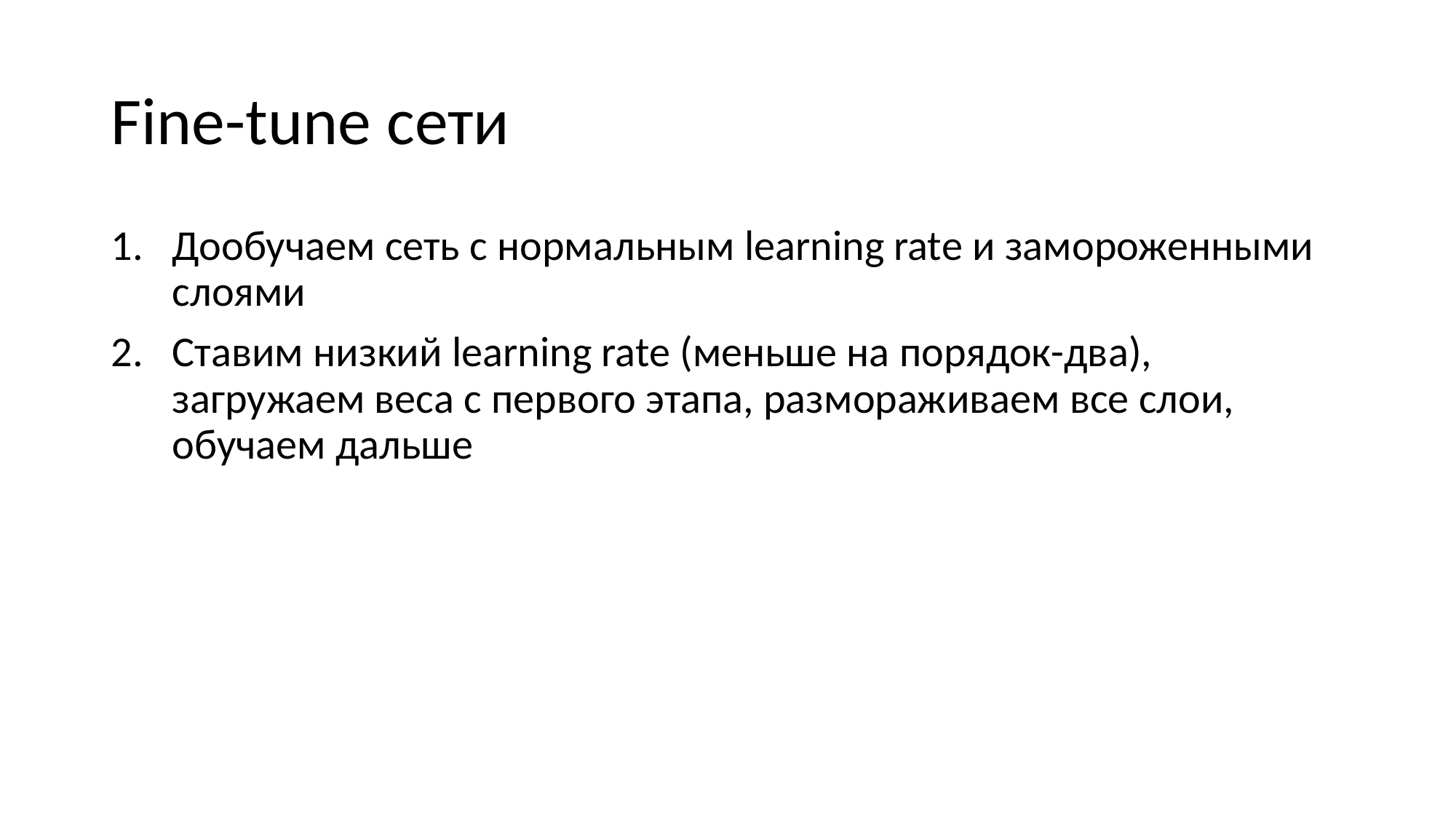

# Fine-tune сети
Дообучаем сеть с нормальным learning rate и замороженными слоями
Ставим низкий learning rate (меньше на порядок-два), загружаем веса с первого этапа, размораживаем все слои, обучаем дальше